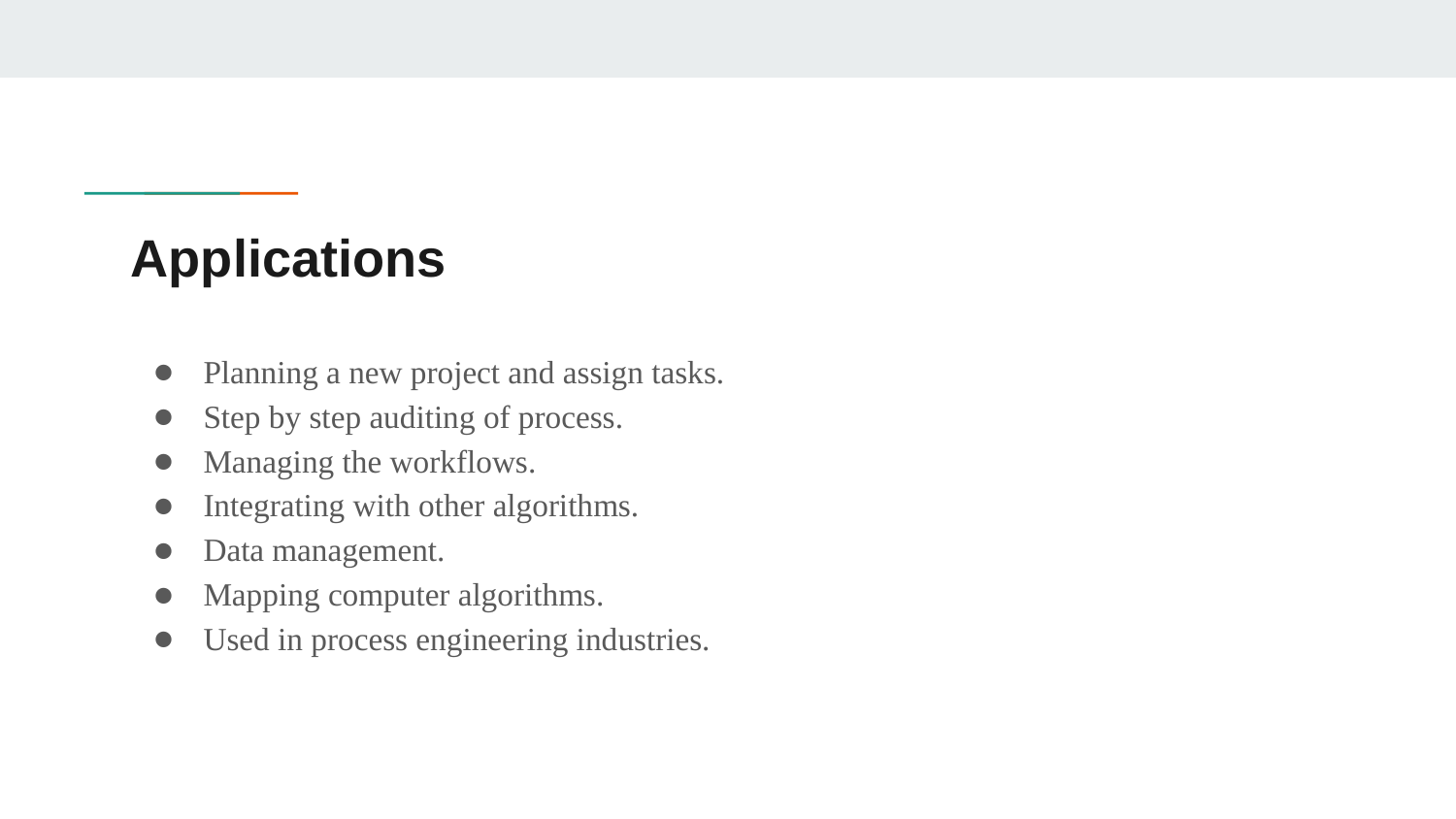

# Applications
Planning a new project and assign tasks.
Step by step auditing of process.
Managing the workflows.
Integrating with other algorithms.
Data management.
Mapping computer algorithms.
Used in process engineering industries.